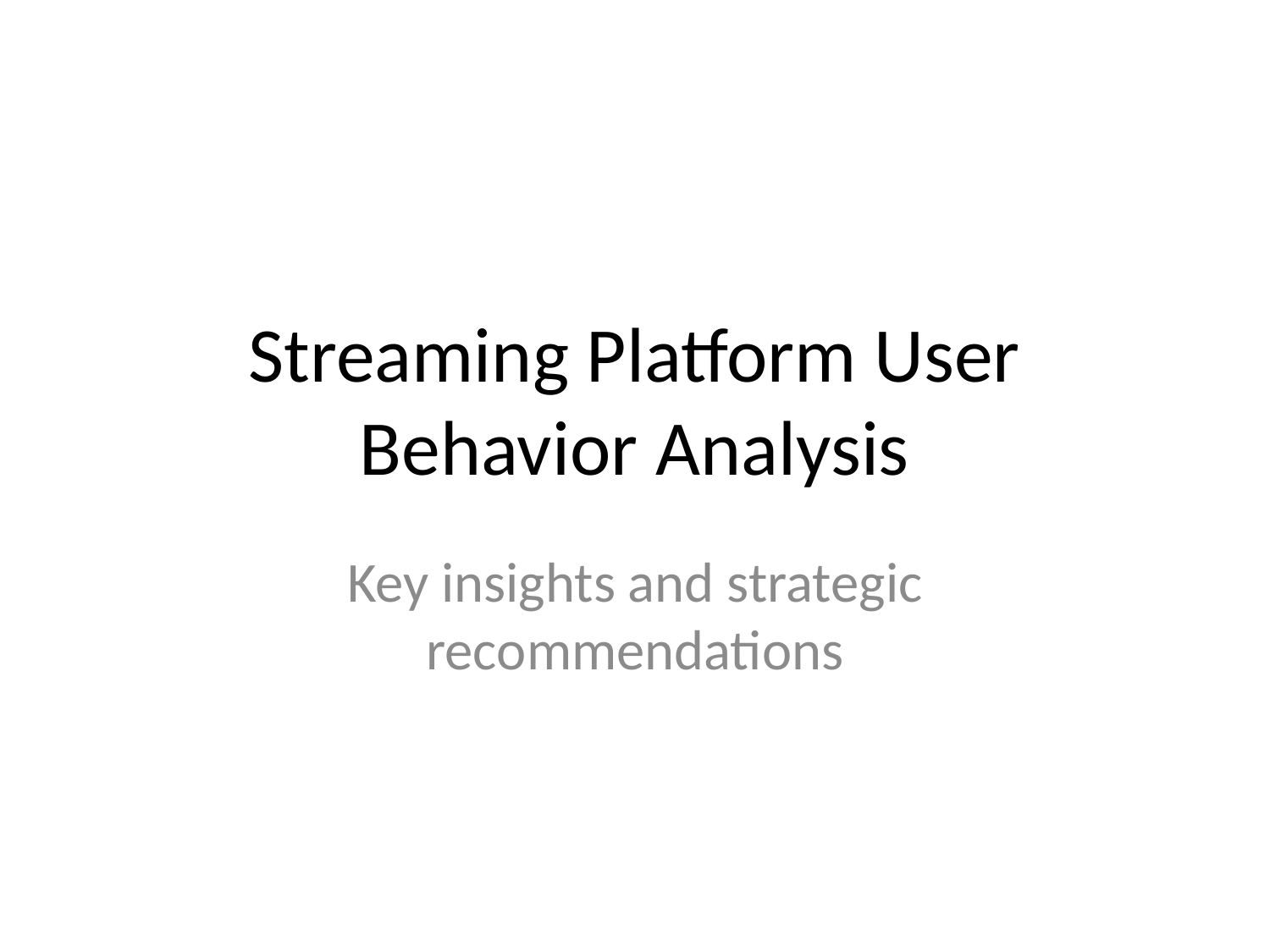

# Streaming Platform User Behavior Analysis
Key insights and strategic recommendations